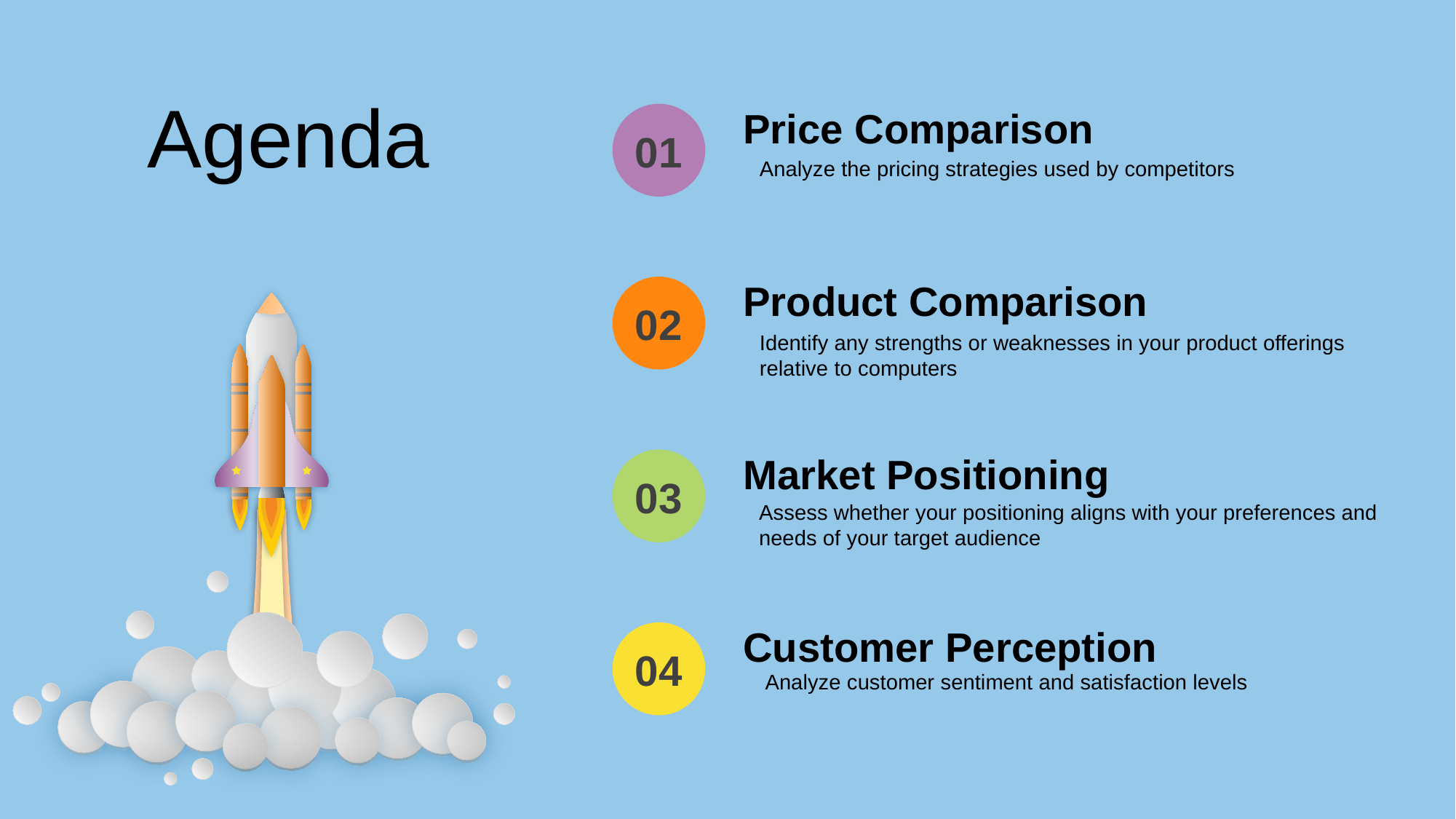

Agenda
Price Comparison
Analyze the pricing strategies used by competitors

01
Product Comparison
Identify any strengths or weaknesses in your product offerings relative to computers

02

Market Positioning
Assess whether your positioning aligns with your preferences and needs of your target audience

03
Customer Perception
Analyze customer sentiment and satisfaction levels

04